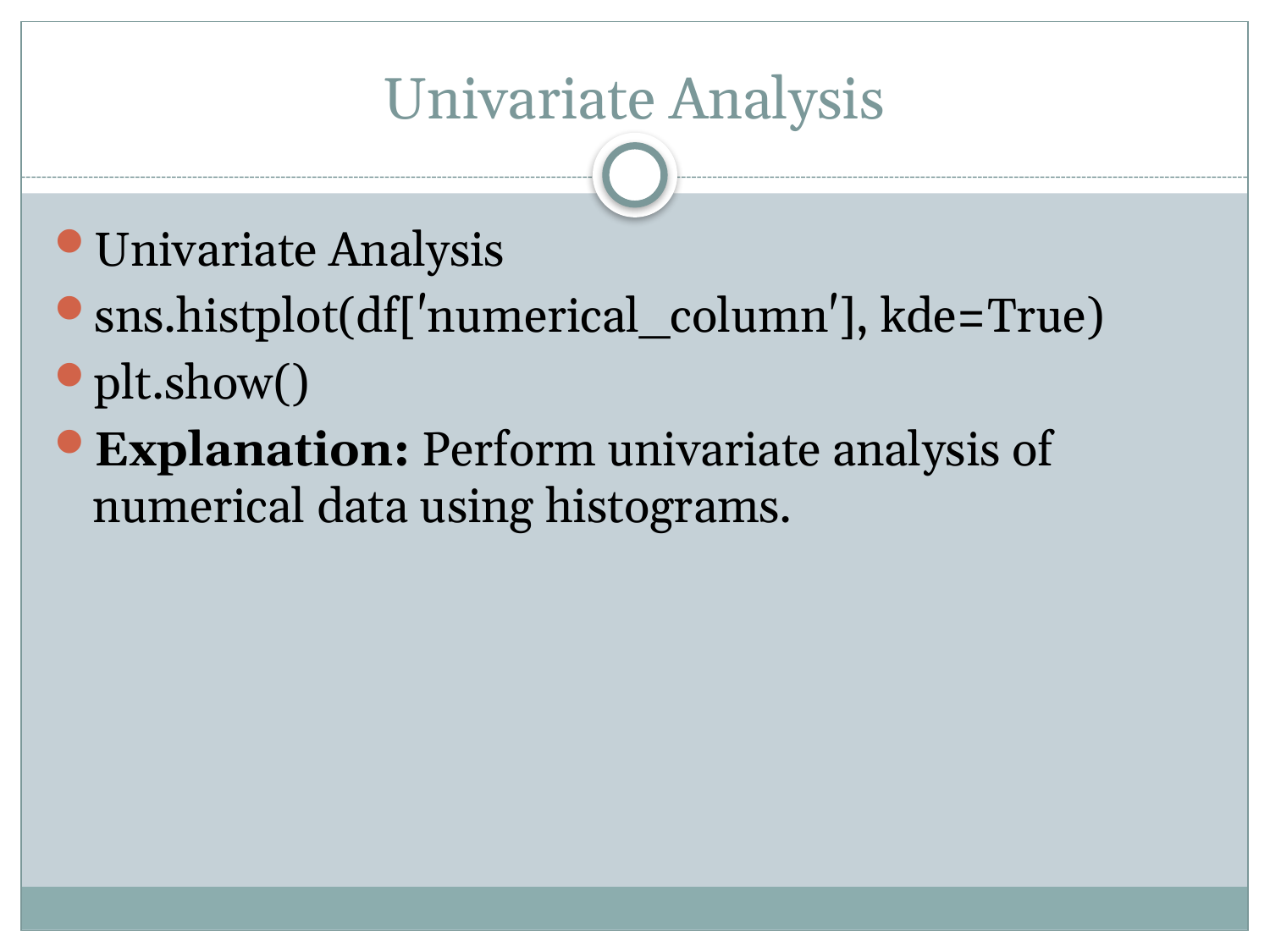

# Univariate Analysis
Univariate Analysis
sns.histplot(df['numerical_column'], kde=True)
plt.show()
Explanation: Perform univariate analysis of numerical data using histograms.